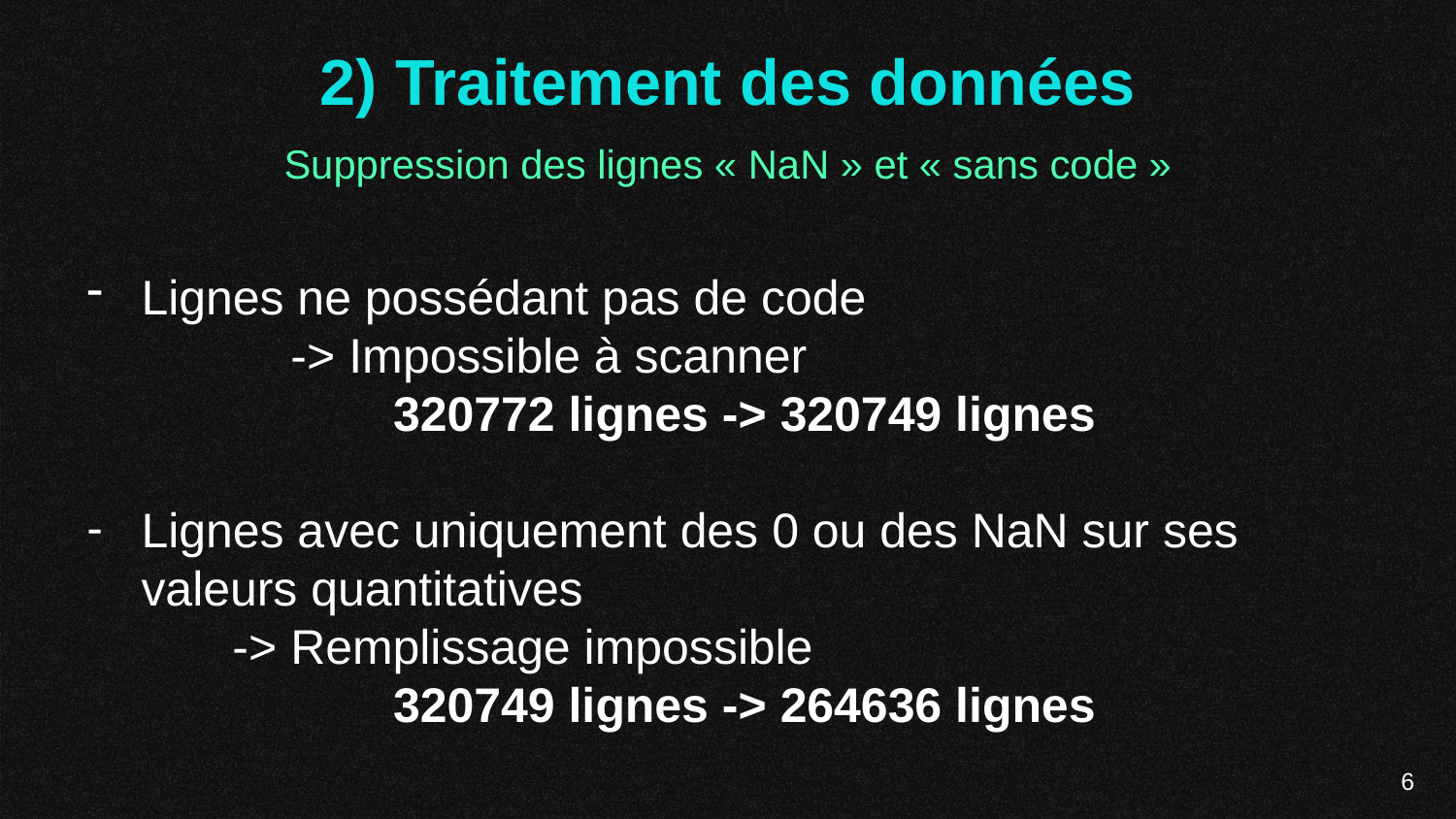

2) Traitement des données
Suppression des lignes « NaN » et « sans code »

Lignes ne possédant pas de code
               -> Impossible à scanner
320772 lignes -> 320749 lignes

Lignes avec uniquement des 0 ou des NaN sur ses valeurs quantitatives
	-> Remplissage impossible
320749 lignes -> 264636 lignes